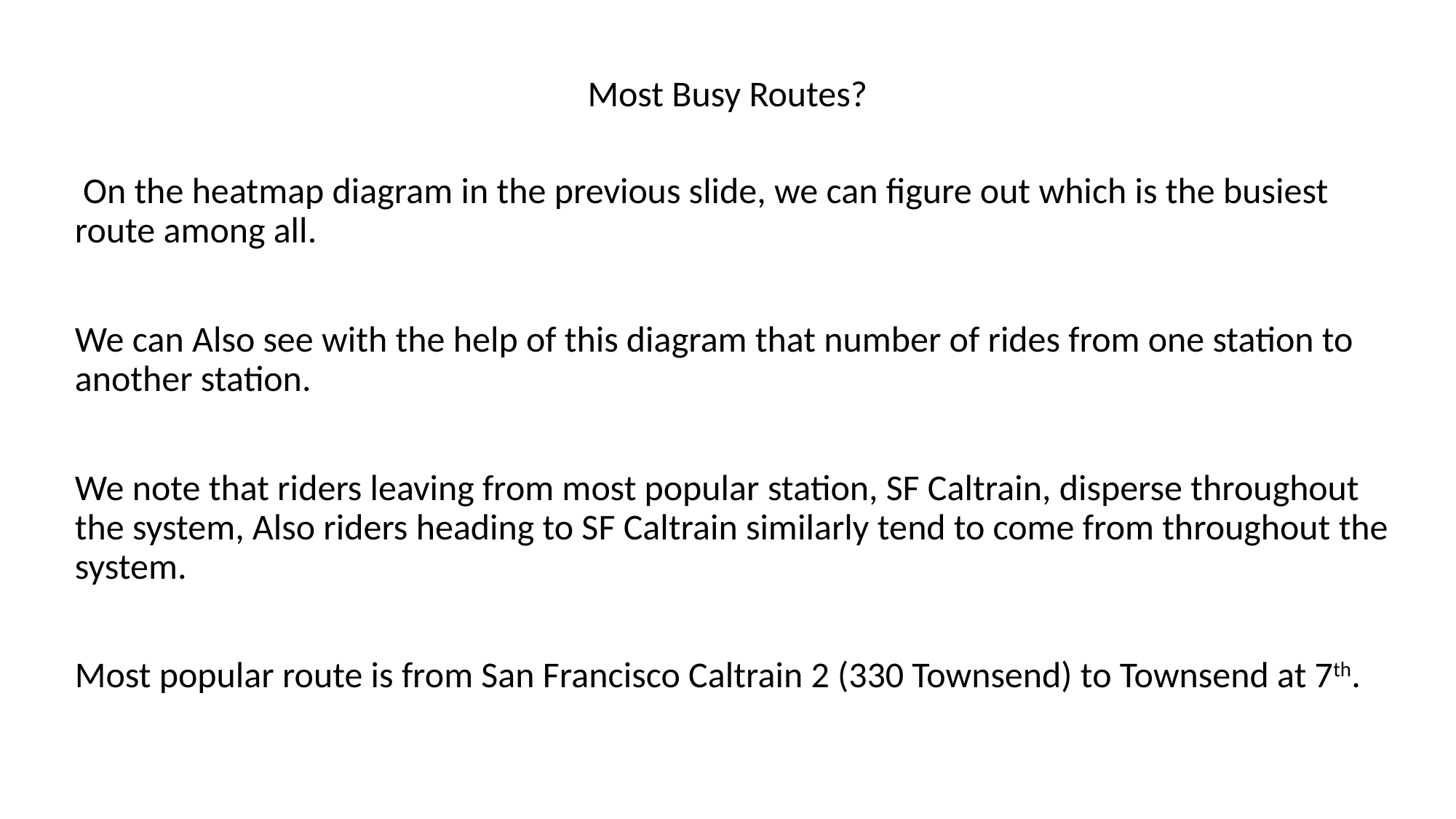

# Most Busy Routes?
 On the heatmap diagram in the previous slide, we can figure out which is the busiest route among all.

We can Also see with the help of this diagram that number of rides from one station to another station.

We note that riders leaving from most popular station, SF Caltrain, disperse throughout the system, Also riders heading to SF Caltrain similarly tend to come from throughout the system.

Most popular route is from San Francisco Caltrain 2 (330 Townsend) to Townsend at 7th.